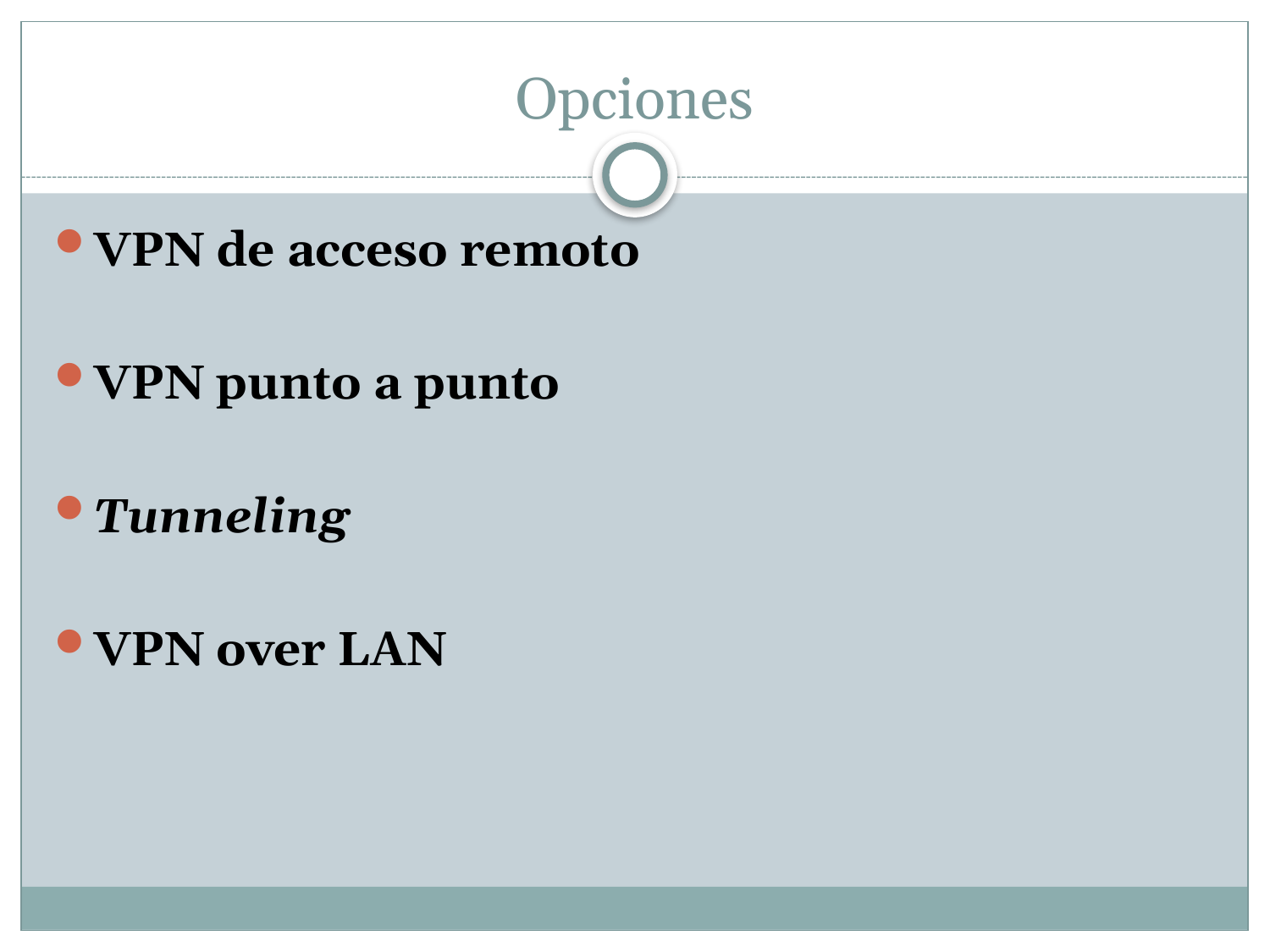

# Opciones
VPN de acceso remoto

VPN punto a punto

Tunneling

VPN over LAN